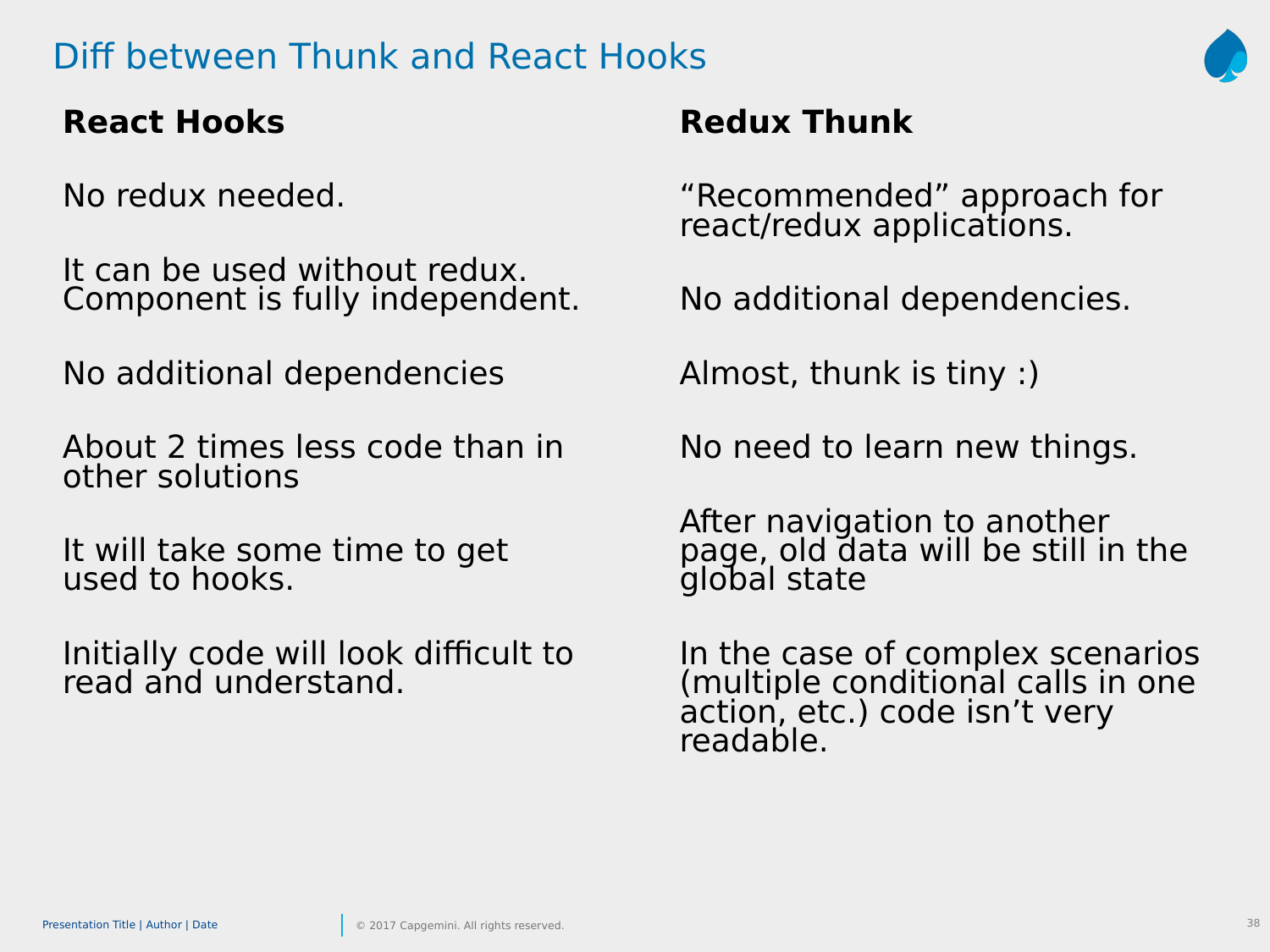

Diff between Thunk and React Hooks
React Hooks

No redux needed.

It can be used without redux. Component is fully independent.

No additional dependencies

About 2 times less code than in other solutions

It will take some time to get used to hooks.

Initially code will look difficult to read and understand.

Redux Thunk

“Recommended” approach for react/redux applications.

No additional dependencies.

Almost, thunk is tiny :)

No need to learn new things.

After navigation to another page, old data will be still in the global state

In the case of complex scenarios (multiple conditional calls in one action, etc.) code isn’t very readable.